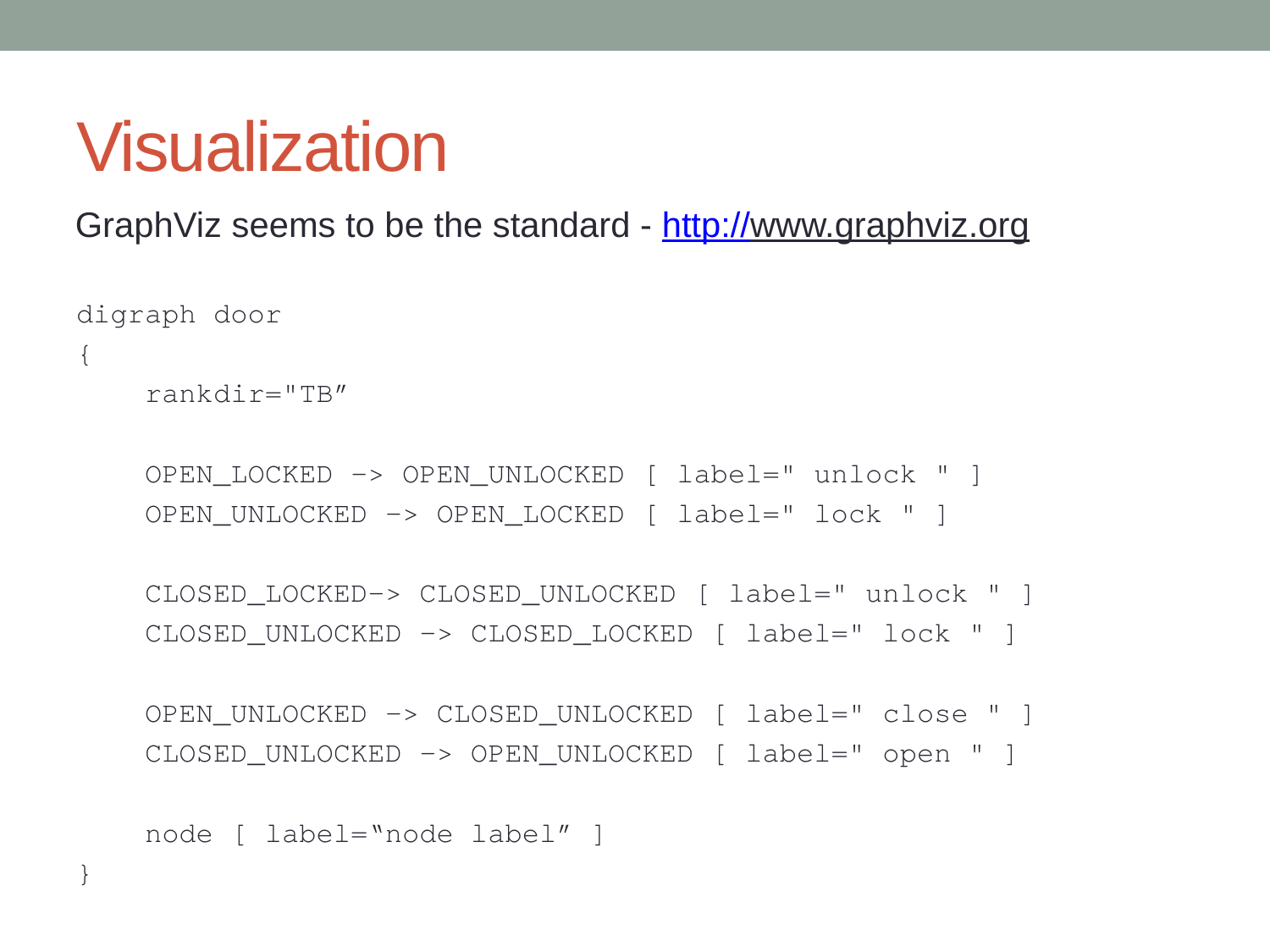

# Visualization
GraphViz seems to be the standard - http://www.graphviz.org
digraph door
{
    rankdir="TB”

    OPEN_LOCKED -> OPEN_UNLOCKED [ label=" unlock " ]
    OPEN_UNLOCKED -> OPEN_LOCKED [ label=" lock " ]

    CLOSED_LOCKED-> CLOSED_UNLOCKED [ label=" unlock " ]
    CLOSED_UNLOCKED -> CLOSED_LOCKED [ label=" lock " ]

    OPEN_UNLOCKED -> CLOSED_UNLOCKED [ label=" close " ]
    CLOSED_UNLOCKED -> OPEN_UNLOCKED [ label=" open " ]

    node [ label=“node label” ]
}